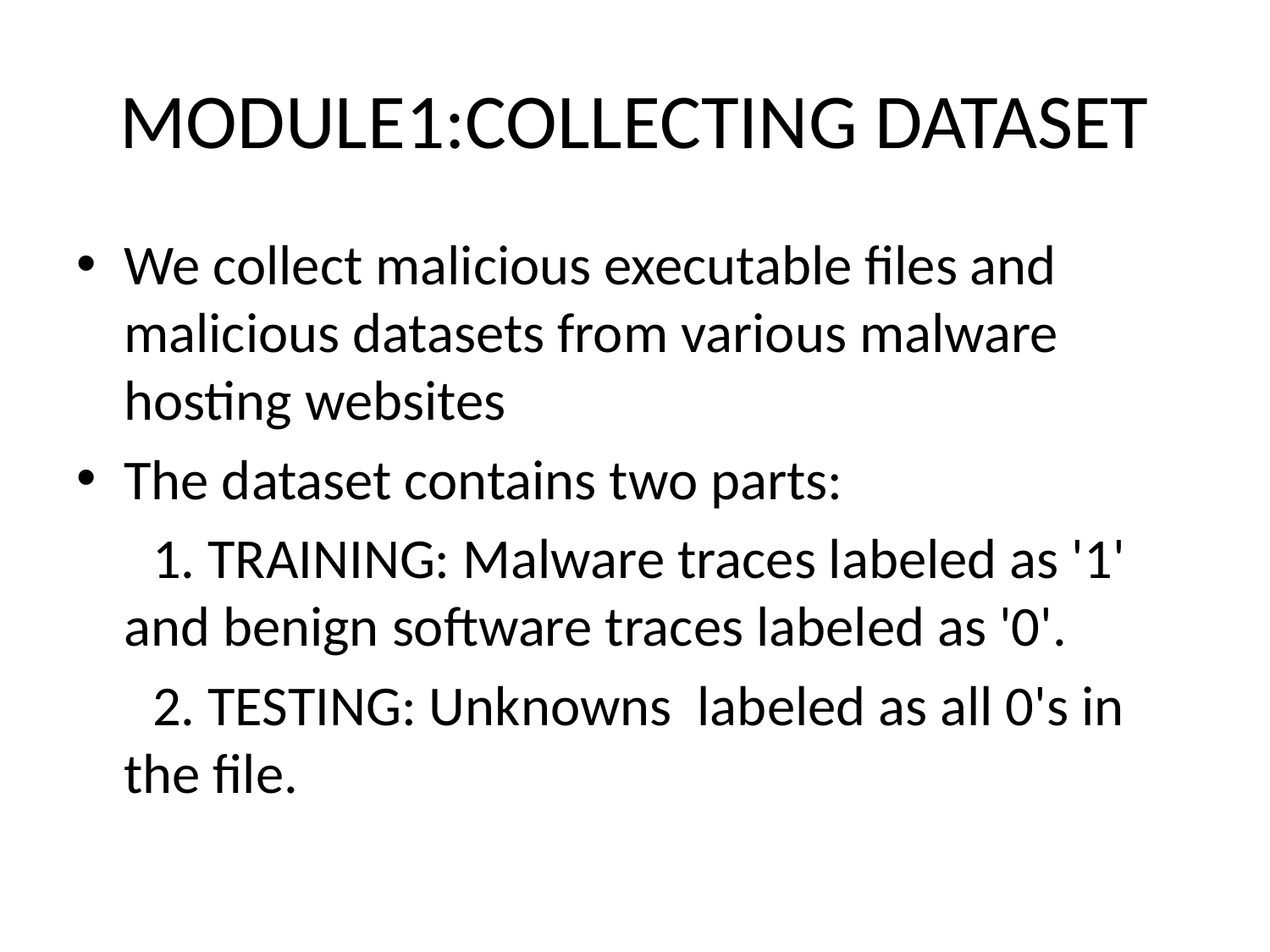

# MODULE1:COLLECTING DATASET
We collect malicious executable files and malicious datasets from various malware hosting websites
The dataset contains two parts:
      1. TRAINING: Malware traces labeled as '1' and benign software traces labeled as '0'.
      2. TESTING: Unknowns  labeled as all 0's in the file.